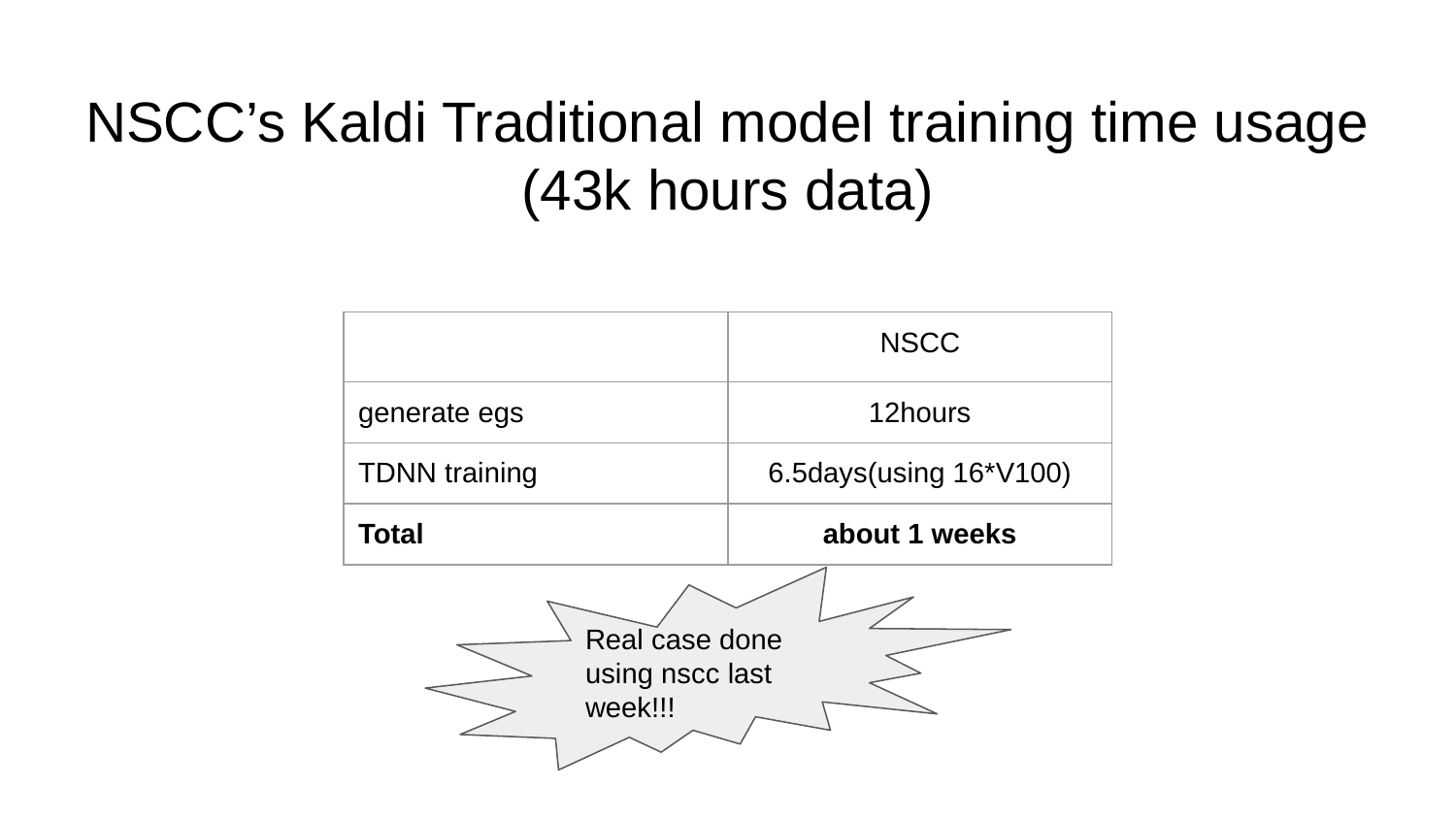

# NSCC’s Kaldi Traditional model training time usage (43k hours data)
|  | NSCC |
| --- | --- |
| generate egs | 12hours |
| TDNN training | 6.5days(using 16\*V100) |
| Total | about 1 weeks |
Real case done using nscc last week!!!